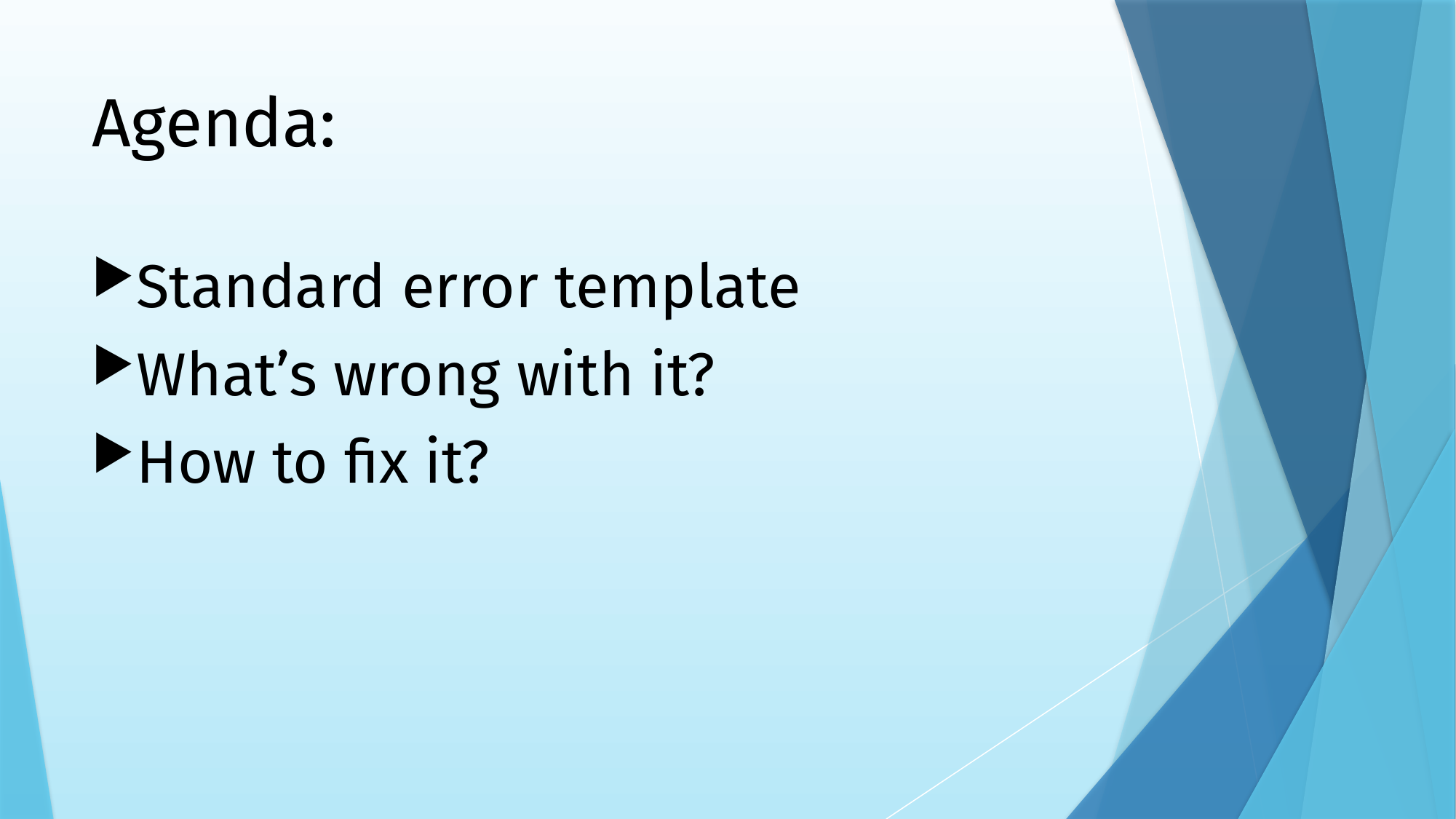

# Agenda:
Standard error template
What’s wrong with it?
How to fix it?